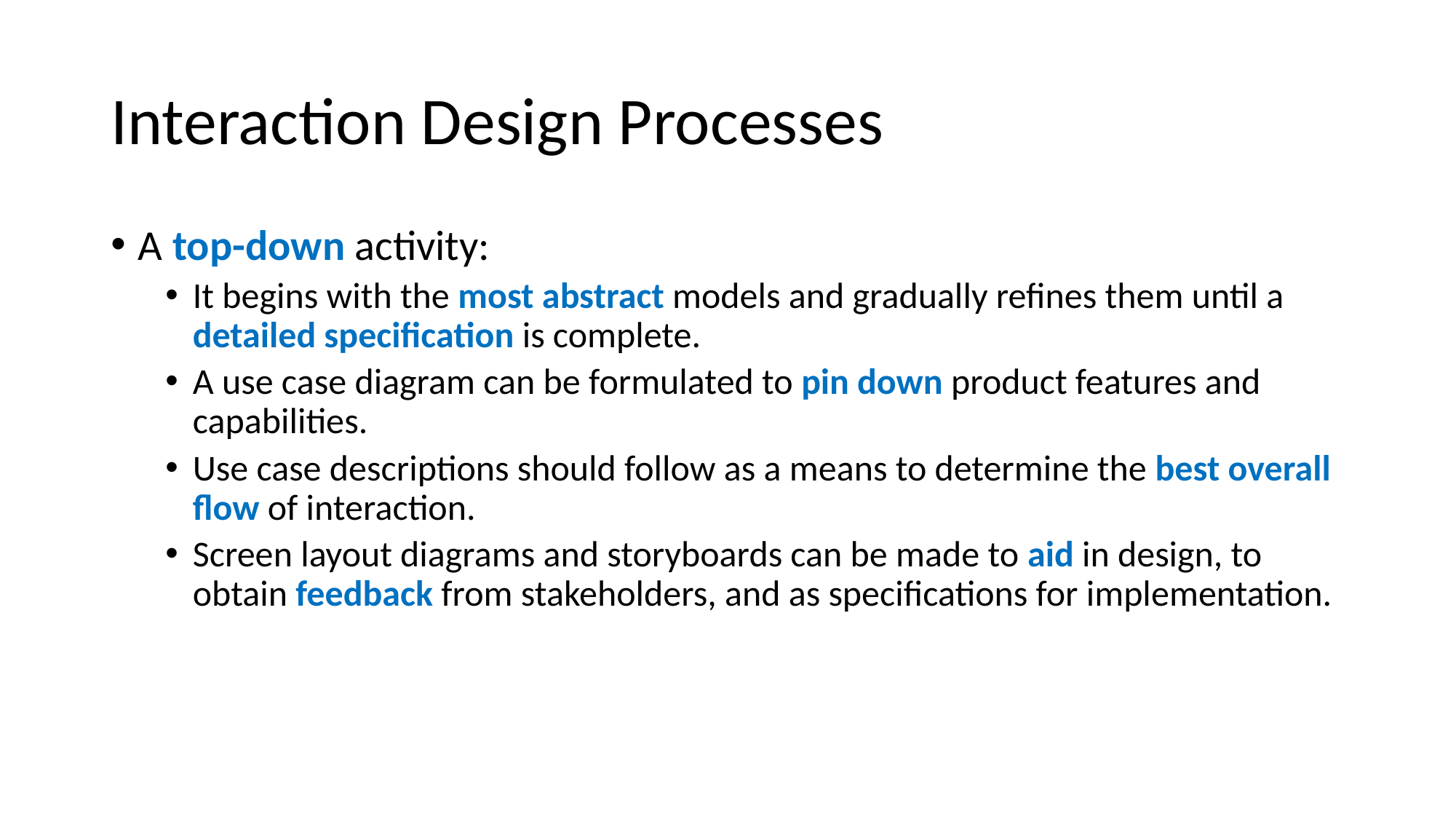

# Interaction Design Processes
A top-down activity:
It begins with the most abstract models and gradually refines them until a detailed specification is complete.
A use case diagram can be formulated to pin down product features and capabilities.
Use case descriptions should follow as a means to determine the best overall flow of interaction.
Screen layout diagrams and storyboards can be made to aid in design, to obtain feedback from stakeholders, and as specifications for implementation.